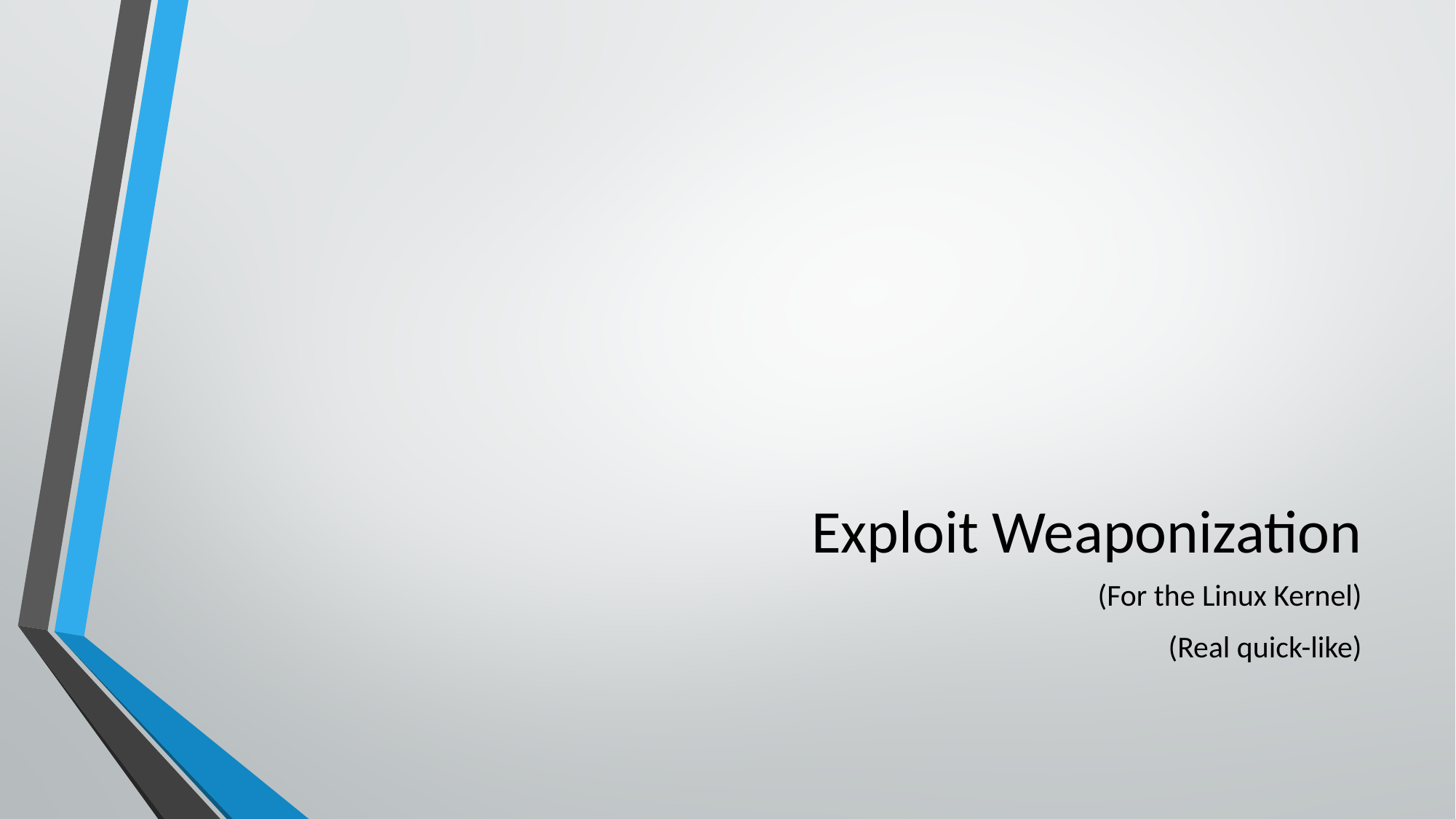

# Exploit Weaponization
(For the Linux Kernel)
(Real quick-like)